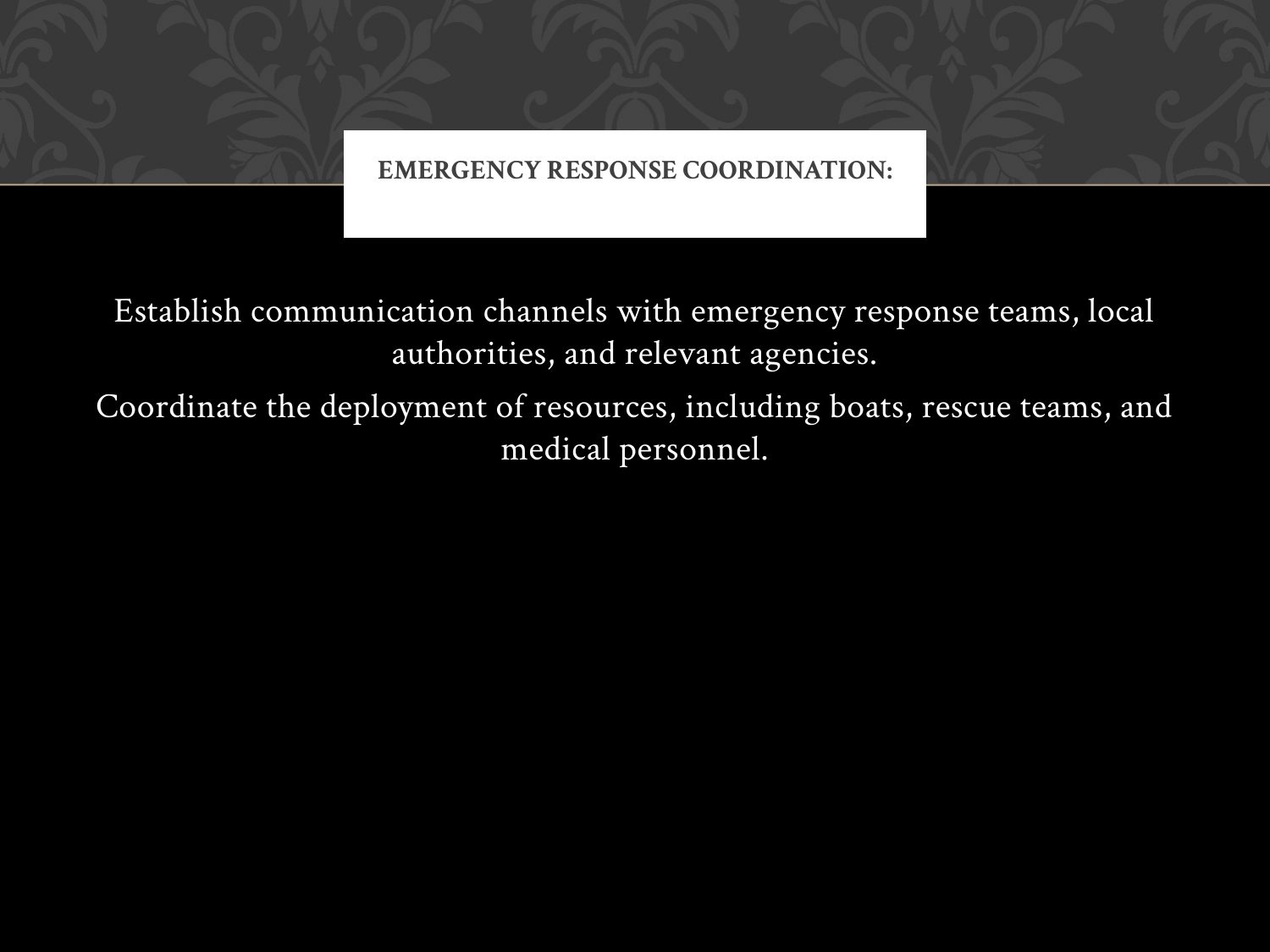

# Emergency Response Coordination:
Establish communication channels with emergency response teams, local authorities, and relevant agencies.
Coordinate the deployment of resources, including boats, rescue teams, and medical personnel.